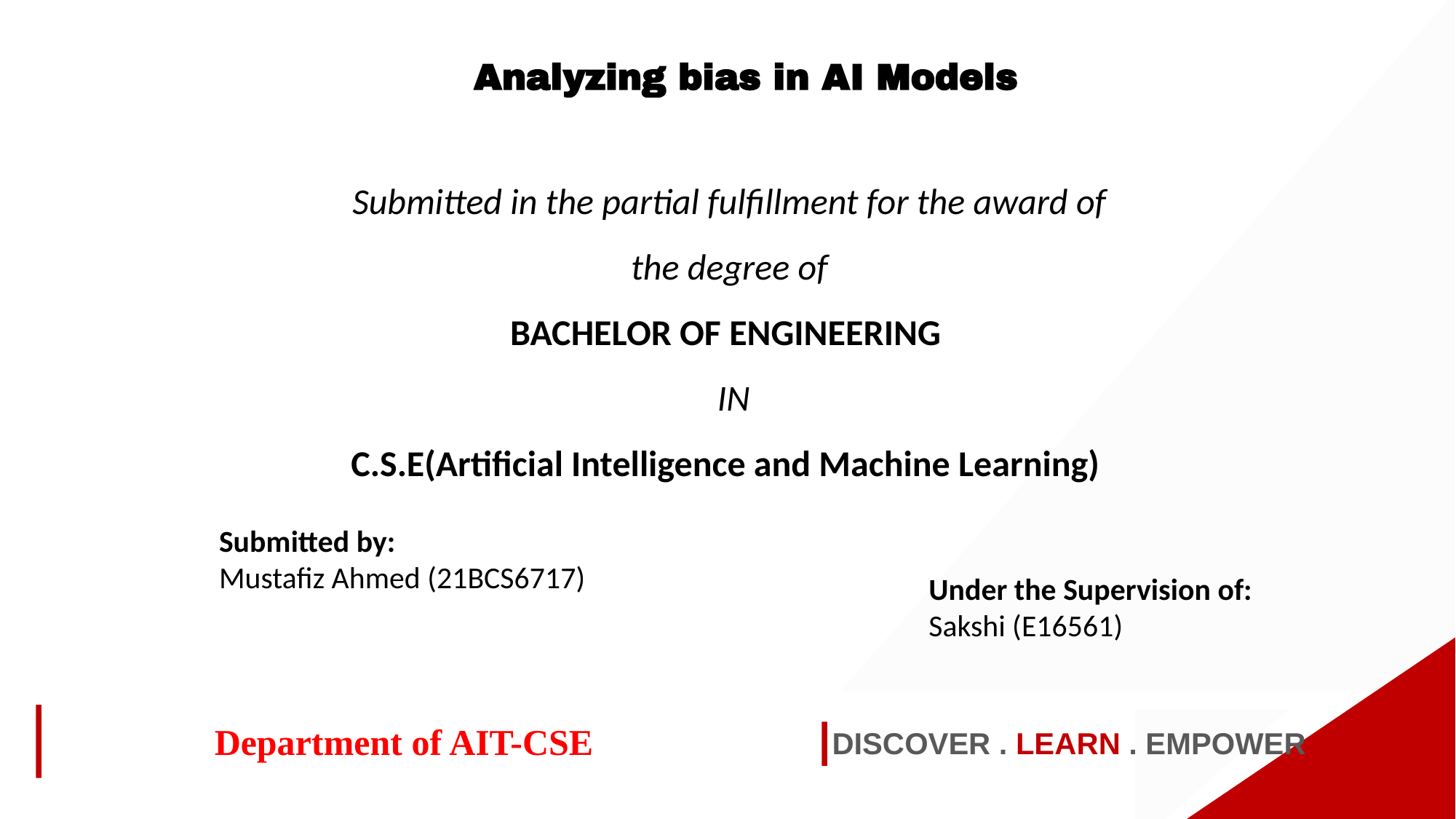

Analyzing bias in AI Models
Submitted in the partial fulfillment for the award of the degree of
BACHELOR OF ENGINEERING
 IN
C.S.E(Artificial Intelligence and Machine Learning)
Submitted by:
Mustafiz Ahmed (21BCS6717)
Under the Supervision of:
Sakshi (E16561)

Department of AIT-CSE
DISCOVER . LEARN . EMPOWER

1